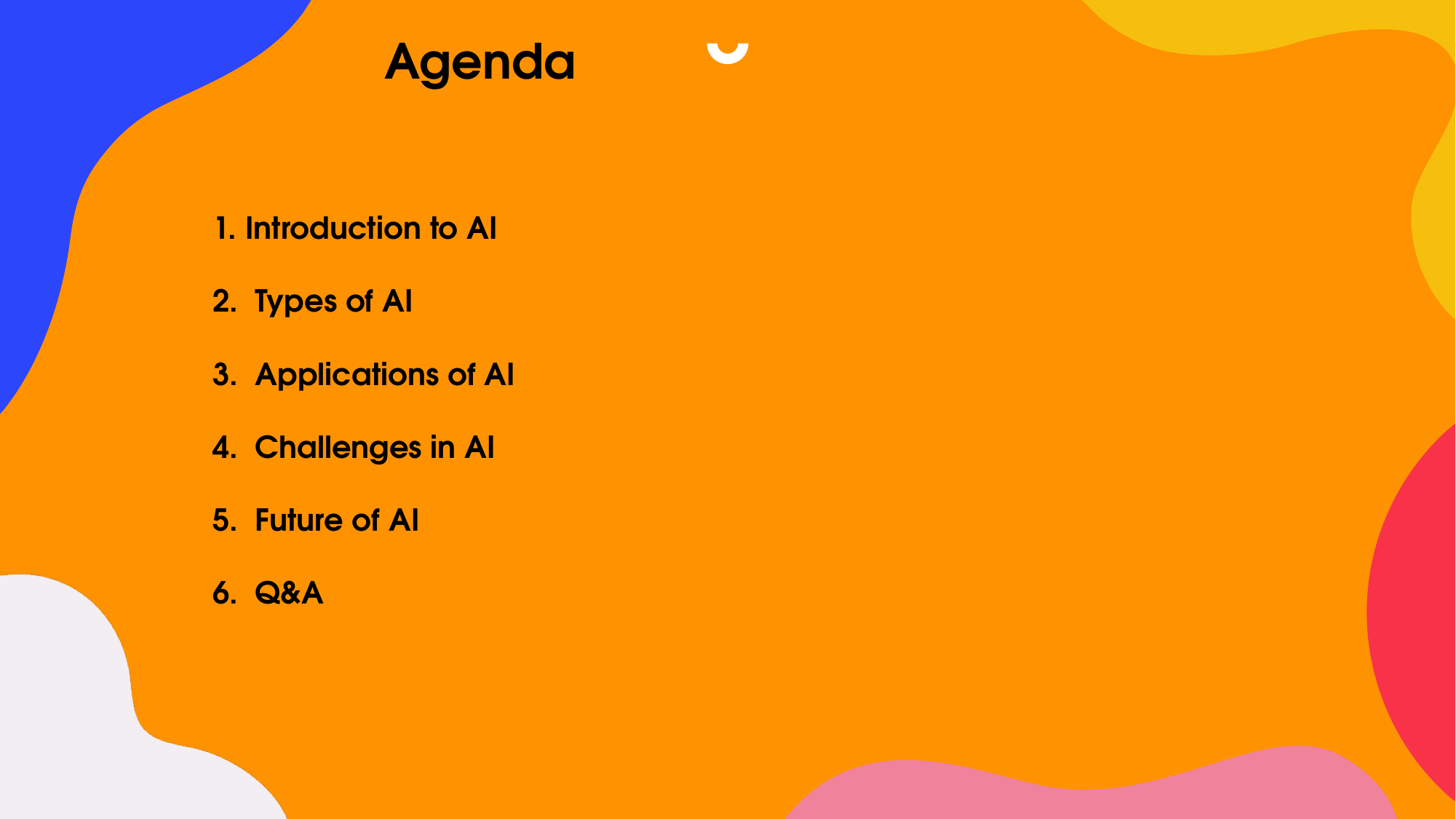

Agenda

       1. Introduction to AI

       2.  Types of AI

       3.  Applications of AI

       4.  Challenges in AI

       5.  Future of AI

       6.  Q&A